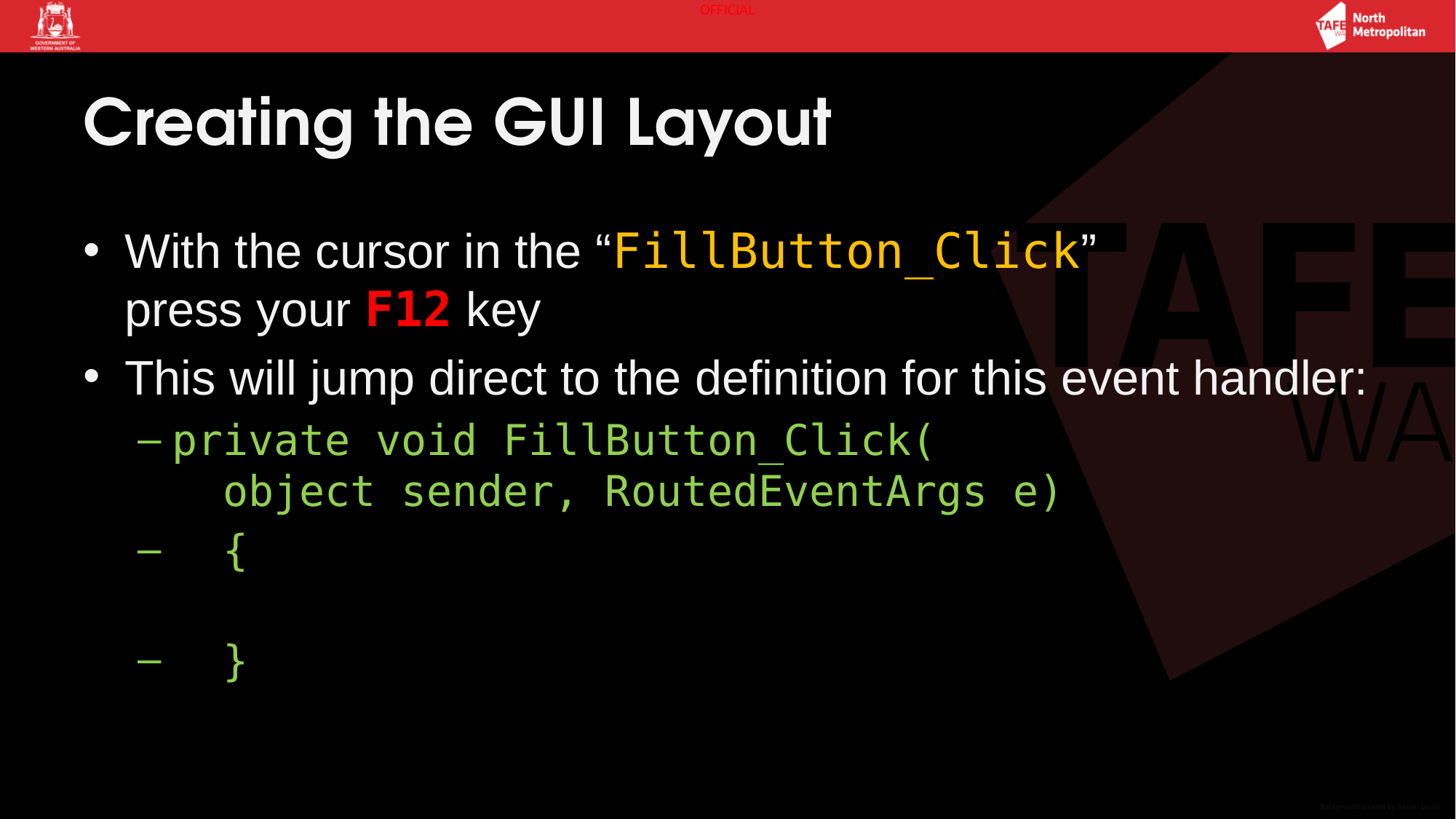

# Creating the GUI Layout
With the cursor in the “FillButton_Click”
press your F12 key
This will jump direct to the definition for this event handler:
private void FillButton_Click(
  object sender, RoutedEventArgs e)
  {
  }